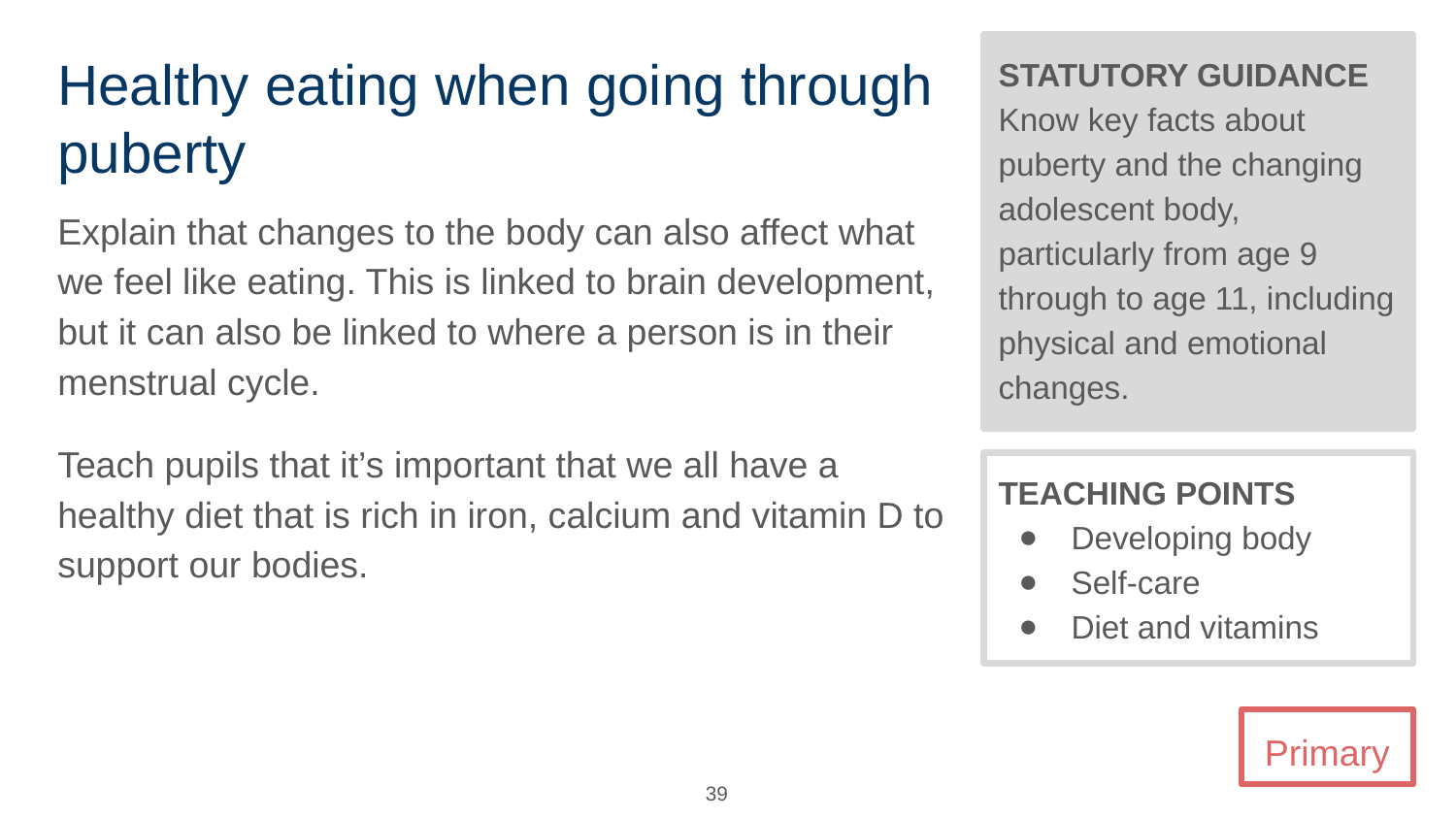

# Healthy eating when going through puberty
STATUTORY GUIDANCE
Know key facts about puberty and the changing adolescent body, particularly from age 9 through to age 11, including physical and emotional changes.

Explain that changes to the body can also affect what we feel like eating. This is linked to brain development, but it can also be linked to where a person is in their menstrual cycle.
Teach pupils that it’s important that we all have a healthy diet that is rich in iron, calcium and vitamin D to support our bodies.
TEACHING POINTS
Developing body
Self-care
Diet and vitamins

Primary
39